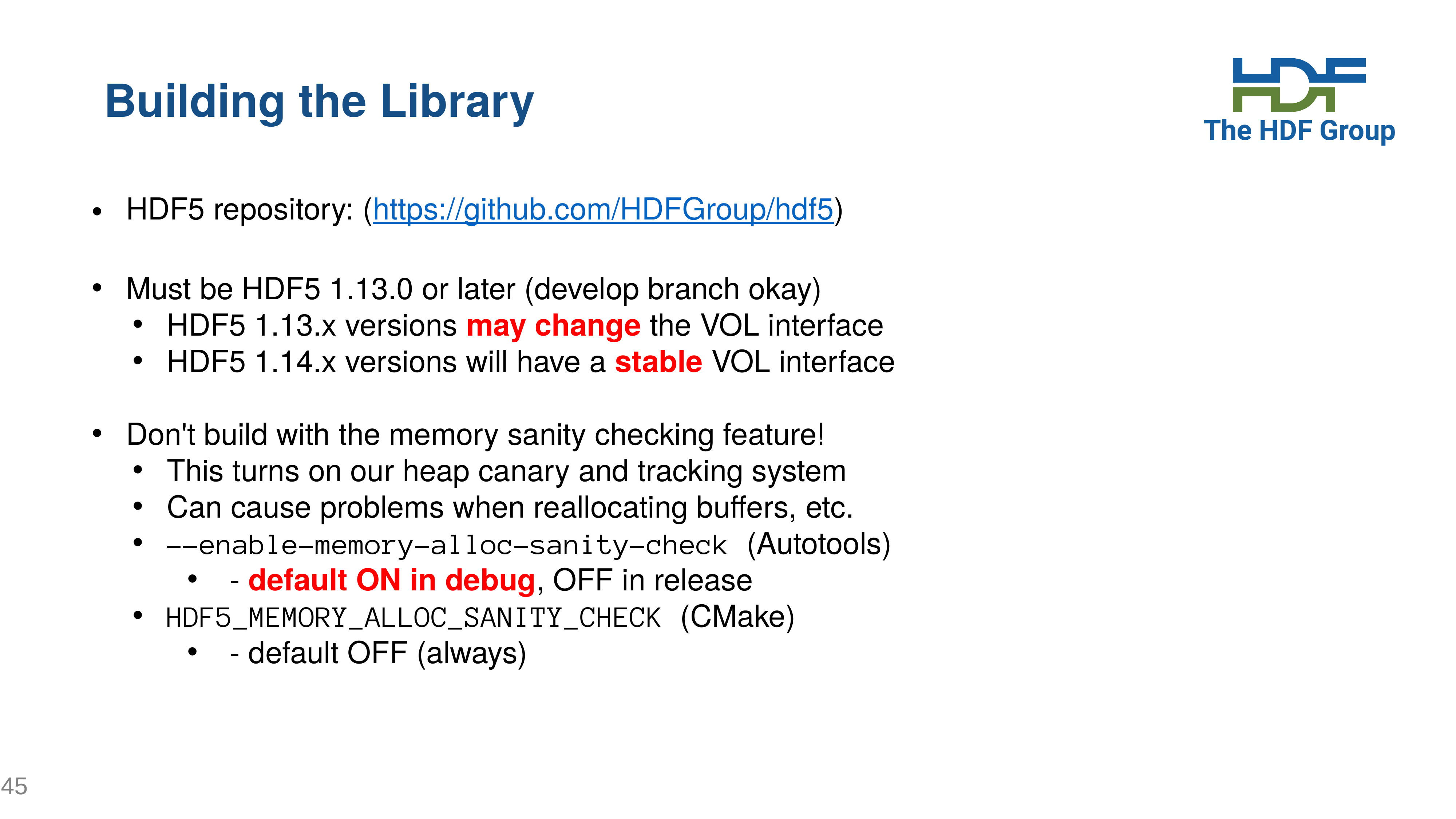

# Building the Library
HDF5 repository: (https://github.com/HDFGroup/hdf5)

Must be HDF5 1.13.0 or later (develop branch okay)
HDF5 1.13.x versions may change the VOL interface
HDF5 1.14.x versions will have a stable VOL interface

Don't build with the memory sanity checking feature!
This turns on our heap canary and tracking system
Can cause problems when reallocating buffers, etc.
--enable-memory-alloc-sanity-check (Autotools)
 - default ON in debug, OFF in release
HDF5_MEMORY_ALLOC_SANITY_CHECK (CMake)
 - default OFF (always)